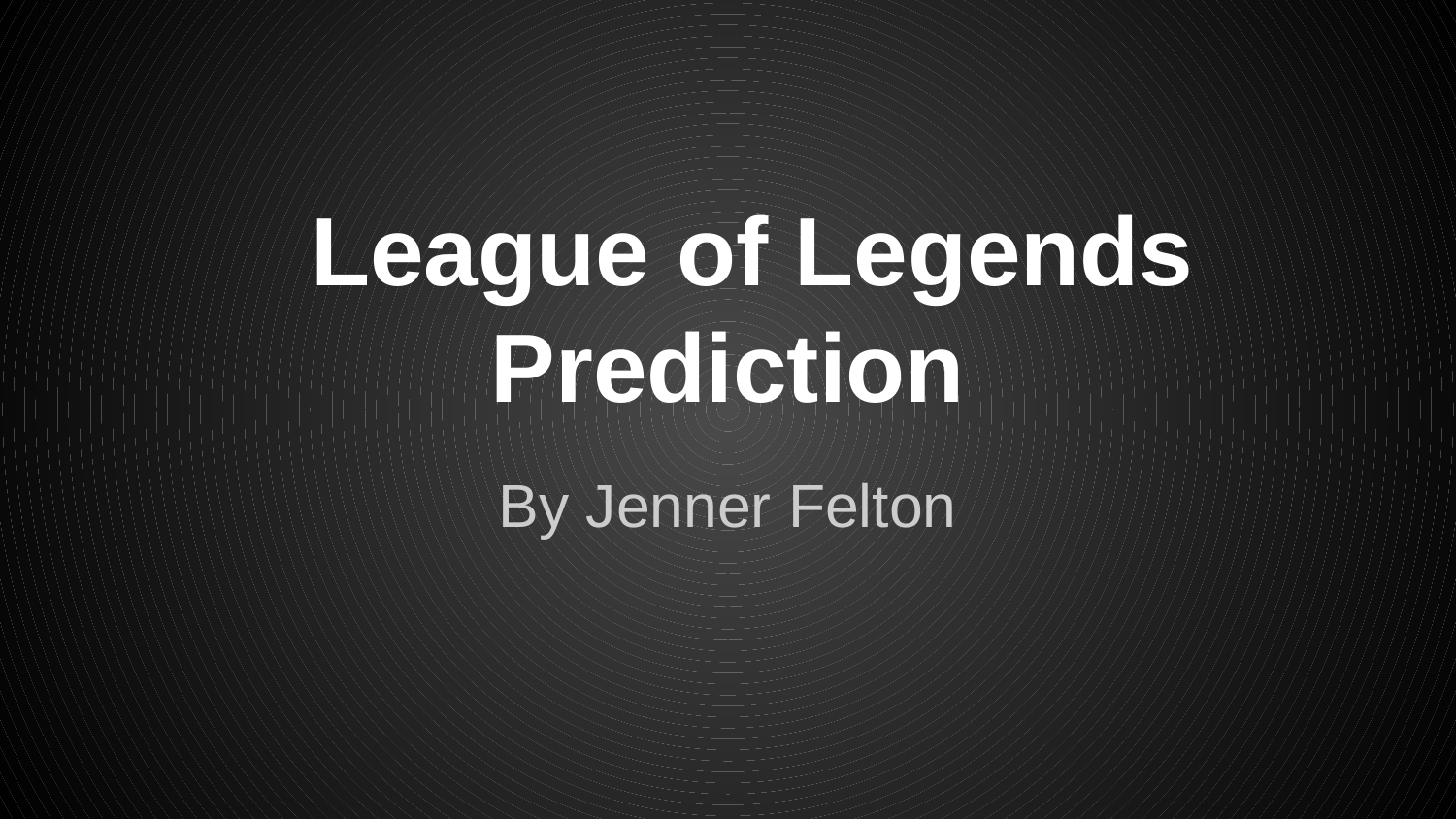

# League of Legends Prediction
By Jenner Felton